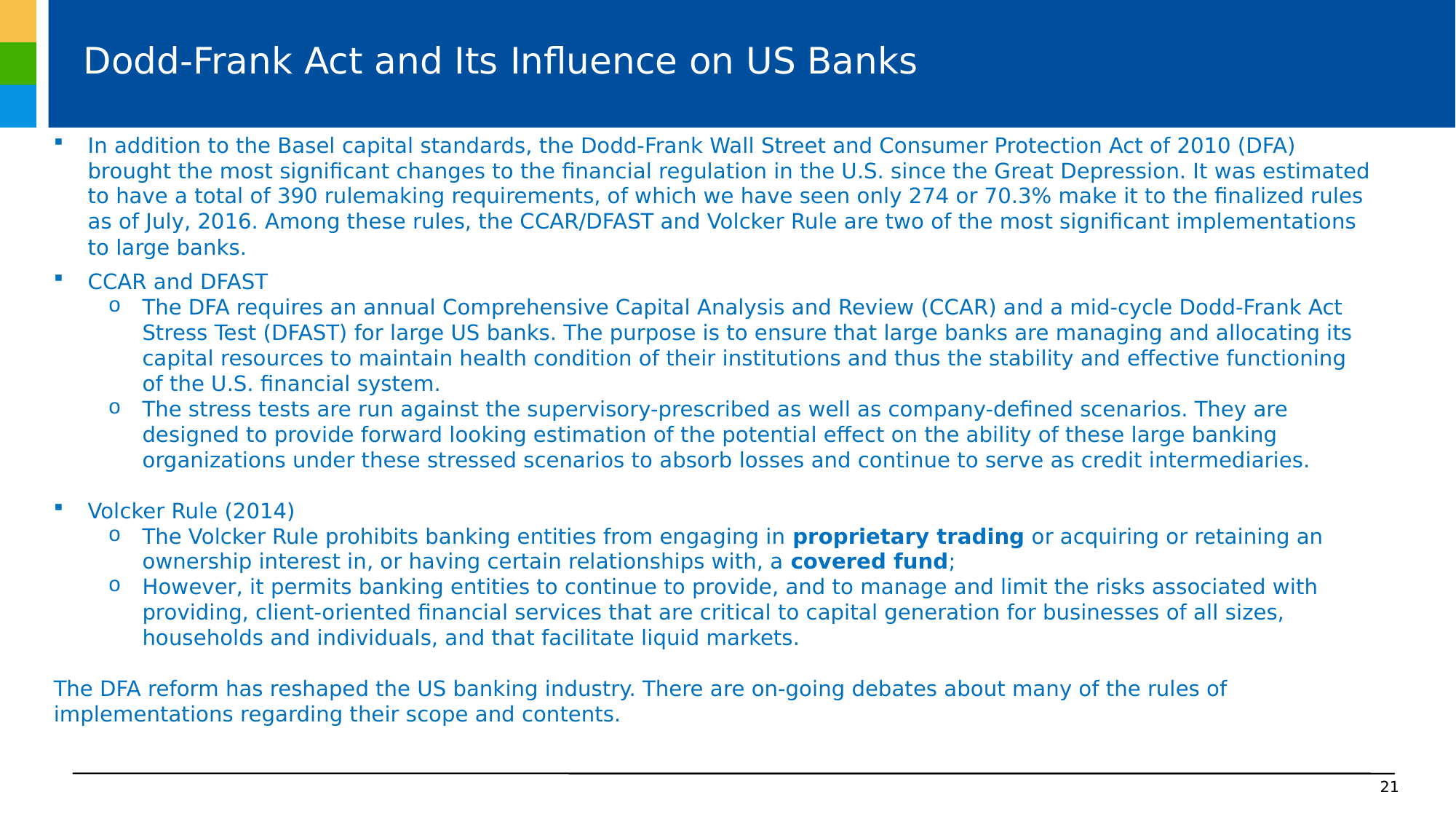

# Dodd-Frank Act and Its Influence on US Banks
In addition to the Basel capital standards, the Dodd-Frank Wall Street and Consumer Protection Act of 2010 (DFA) brought the most significant changes to the financial regulation in the U.S. since the Great Depression. It was estimated to have a total of 390 rulemaking requirements, of which we have seen only 274 or 70.3% make it to the finalized rules as of July, 2016. Among these rules, the CCAR/DFAST and Volcker Rule are two of the most significant implementations to large banks.
CCAR and DFAST
The DFA requires an annual Comprehensive Capital Analysis and Review (CCAR) and a mid-cycle Dodd-Frank Act Stress Test (DFAST) for large US banks. The purpose is to ensure that large banks are managing and allocating its capital resources to maintain health condition of their institutions and thus the stability and effective functioning of the U.S. financial system.
The stress tests are run against the supervisory-prescribed as well as company-defined scenarios. They are designed to provide forward looking estimation of the potential effect on the ability of these large banking organizations under these stressed scenarios to absorb losses and continue to serve as credit intermediaries.

Volcker Rule (2014)
The Volcker Rule prohibits banking entities from engaging in proprietary trading or acquiring or retaining an ownership interest in, or having certain relationships with, a covered fund;
However, it permits banking entities to continue to provide, and to manage and limit the risks associated with providing, client-oriented financial services that are critical to capital generation for businesses of all sizes, households and individuals, and that facilitate liquid markets.

The DFA reform has reshaped the US banking industry. There are on-going debates about many of the rules of implementations regarding their scope and contents.

21